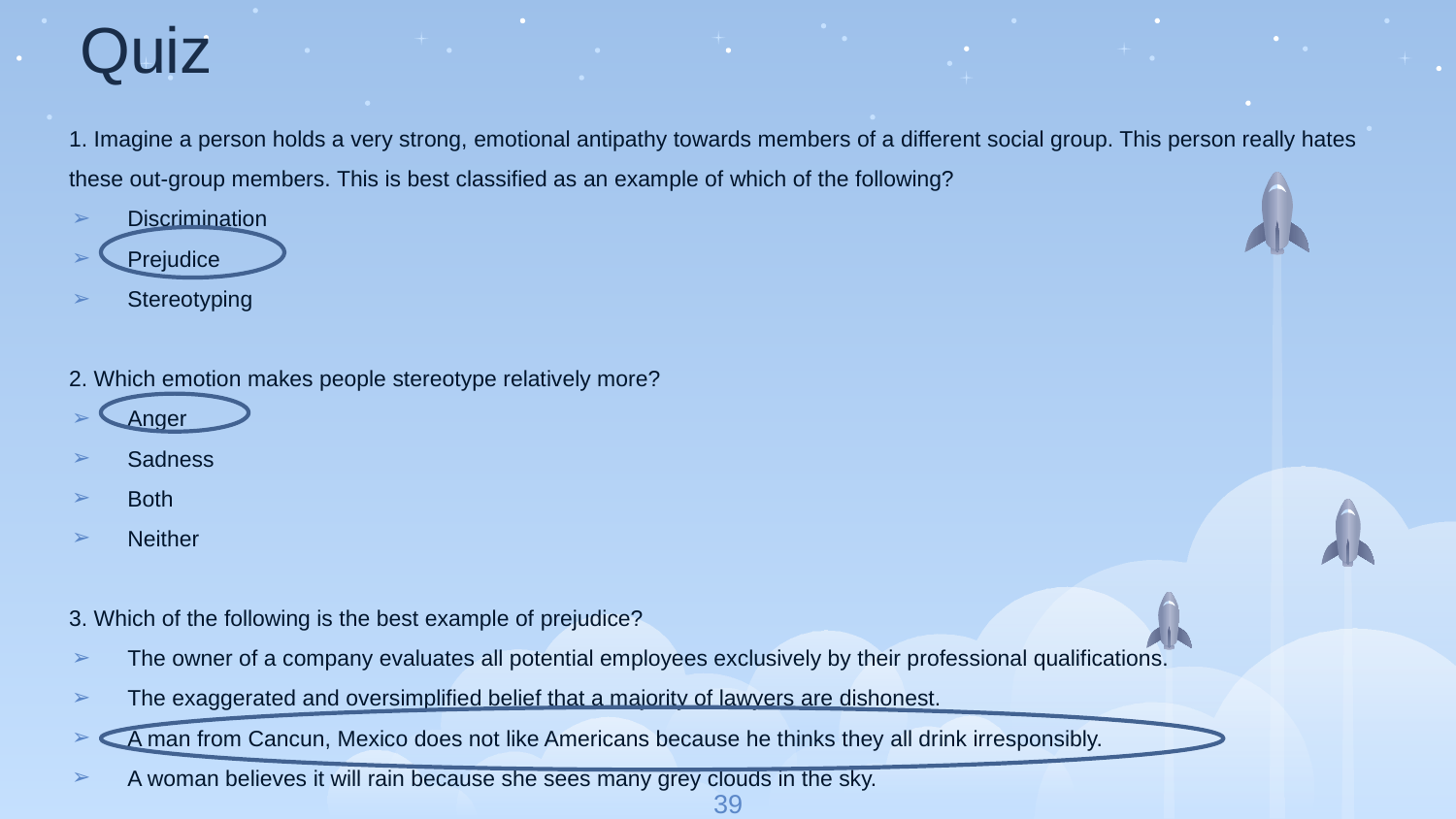

# Quiz
1. Imagine a person holds a very strong, emotional antipathy towards members of a different social group. This person really hates these out-group members. This is best classified as an example of which of the following?
Discrimination
Prejudice
Stereotyping

2. Which emotion makes people stereotype relatively more?
Anger
Sadness
Both
Neither

3. Which of the following is the best example of prejudice?
The owner of a company evaluates all potential employees exclusively by their professional qualifications.
The exaggerated and oversimplified belief that a majority of lawyers are dishonest.
A man from Cancun, Mexico does not like Americans because he thinks they all drink irresponsibly.
A woman believes it will rain because she sees many grey clouds in the sky.

39